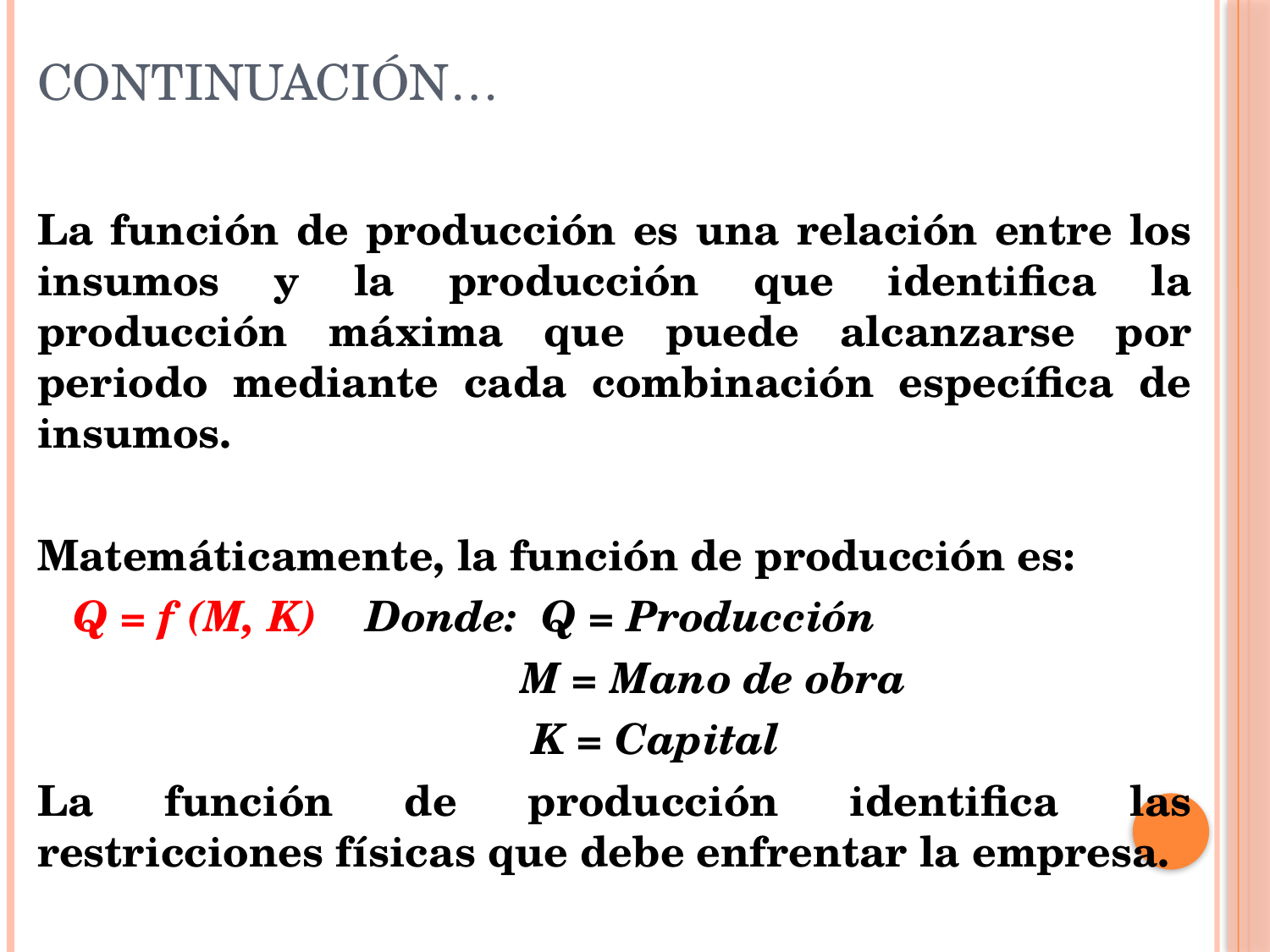

# Continuación…
La función de producción es una relación entre los insumos y la producción que identifica la producción máxima que puede alcanzarse por periodo mediante cada combinación específica de insumos.

Matemáticamente, la función de producción es:
   Q = f (M, K)    Donde:  Q = Producción
                                        M = Mano de obra
                                         K = Capital
La función de producción identifica las restricciones físicas que debe enfrentar la empresa.